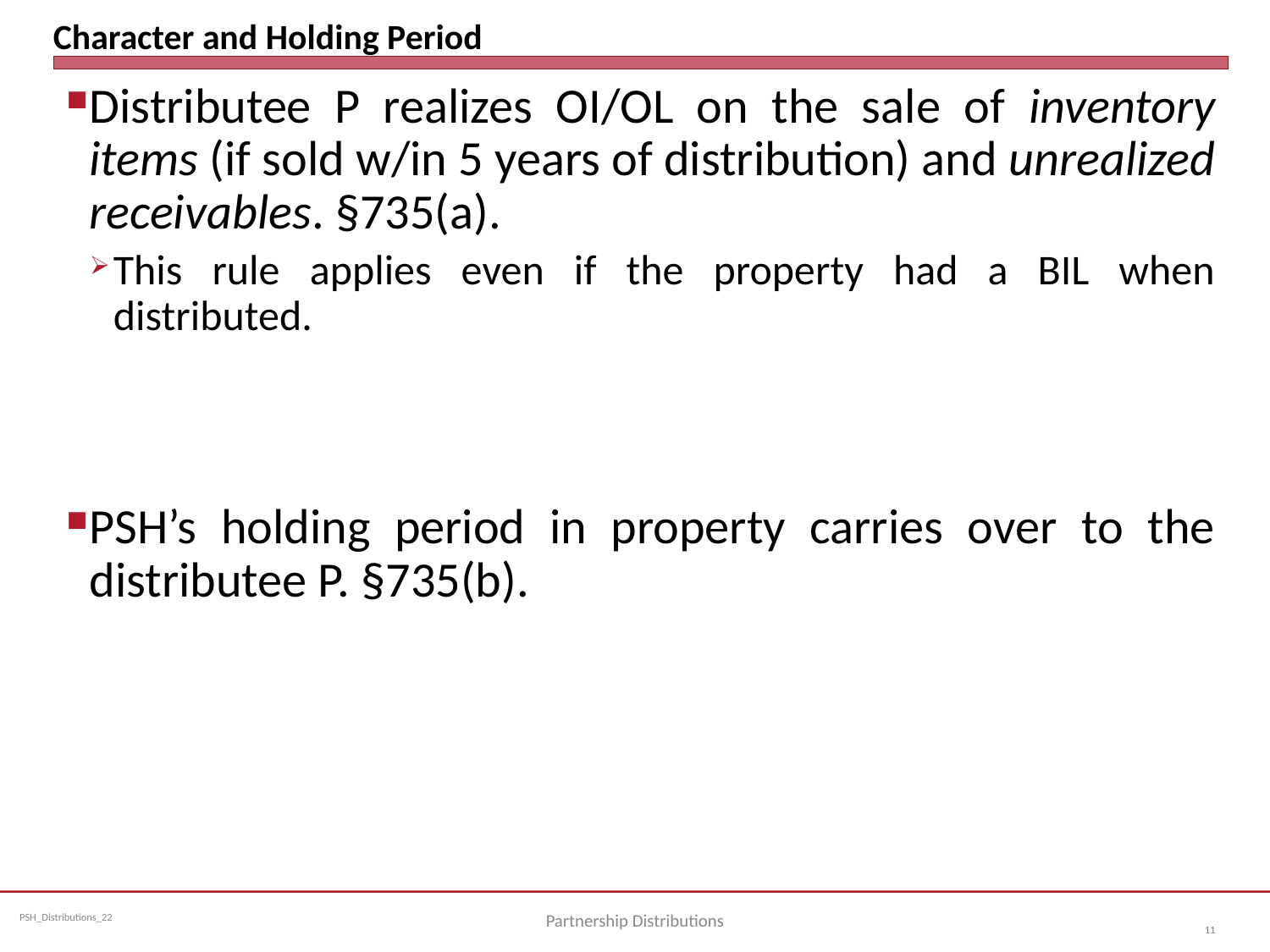

# Character and Holding Period
Distributee P realizes OI/OL on the sale of inventory items (if sold w/in 5 years of distribution) and unrealized receivables. §735(a).
This rule applies even if the property had a BIL when distributed.

PSH’s holding period in property carries over to the distributee P. §735(b).
Partnership Distributions

11